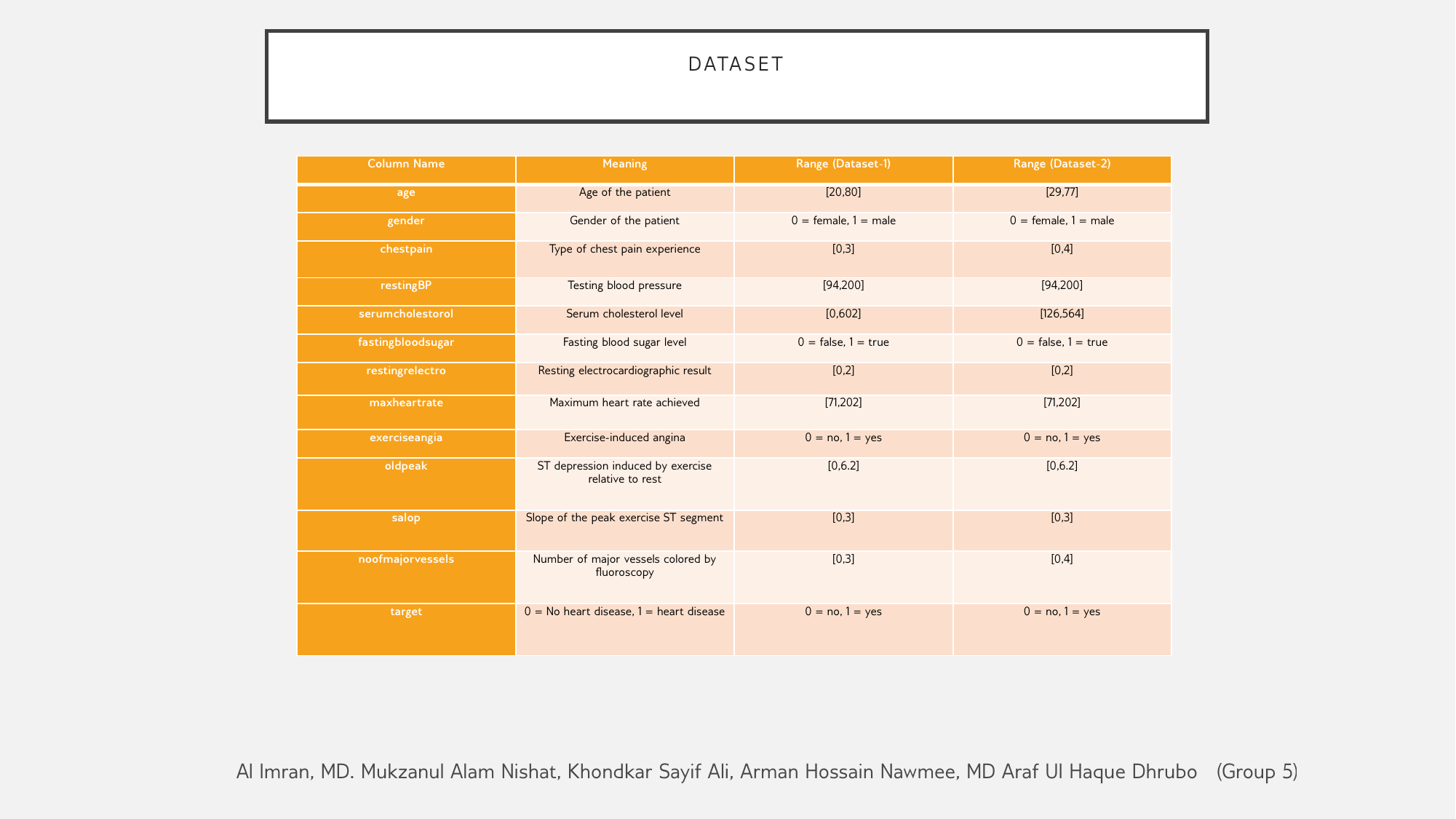

# Dataset
| Column Name | Meaning | Range (Dataset-1) | Range (Dataset-2) |
| --- | --- | --- | --- |
| age | Age of the patient | [20,80] | [29,77] |
| gender | Gender of the patient | 0 = female, 1 = male | 0 = female, 1 = male |
| chestpain | Type of chest pain experience | [0,3] | [0,4] |
| restingBP | Testing blood pressure | [94,200] | [94,200] |
| serumcholestorol | Serum cholesterol level | [0,602] | [126,564] |
| fastingbloodsugar | Fasting blood sugar level | 0 = false, 1 = true | 0 = false, 1 = true |
| restingrelectro | Resting electrocardiographic result | [0,2] | [0,2] |
| maxheartrate | Maximum heart rate achieved | [71,202] | [71,202] |
| exerciseangia | Exercise-induced angina | 0 = no, 1 = yes | 0 = no, 1 = yes |
| oldpeak | ST depression induced by exercise relative to rest | [0,6.2] | [0,6.2] |
| salop | Slope of the peak exercise ST segment | [0,3] | [0,3] |
| noofmajorvessels | Number of major vessels colored by fluoroscopy | [0,3] | [0,4] |
| target | 0 = No heart disease, 1 = heart disease | 0 = no, 1 = yes | 0 = no, 1 = yes |
Al Imran, MD. Mukzanul Alam Nishat, Khondkar Sayif Ali, Arman Hossain Nawmee, MD Araf UI Haque Dhrubo   (Group 5)